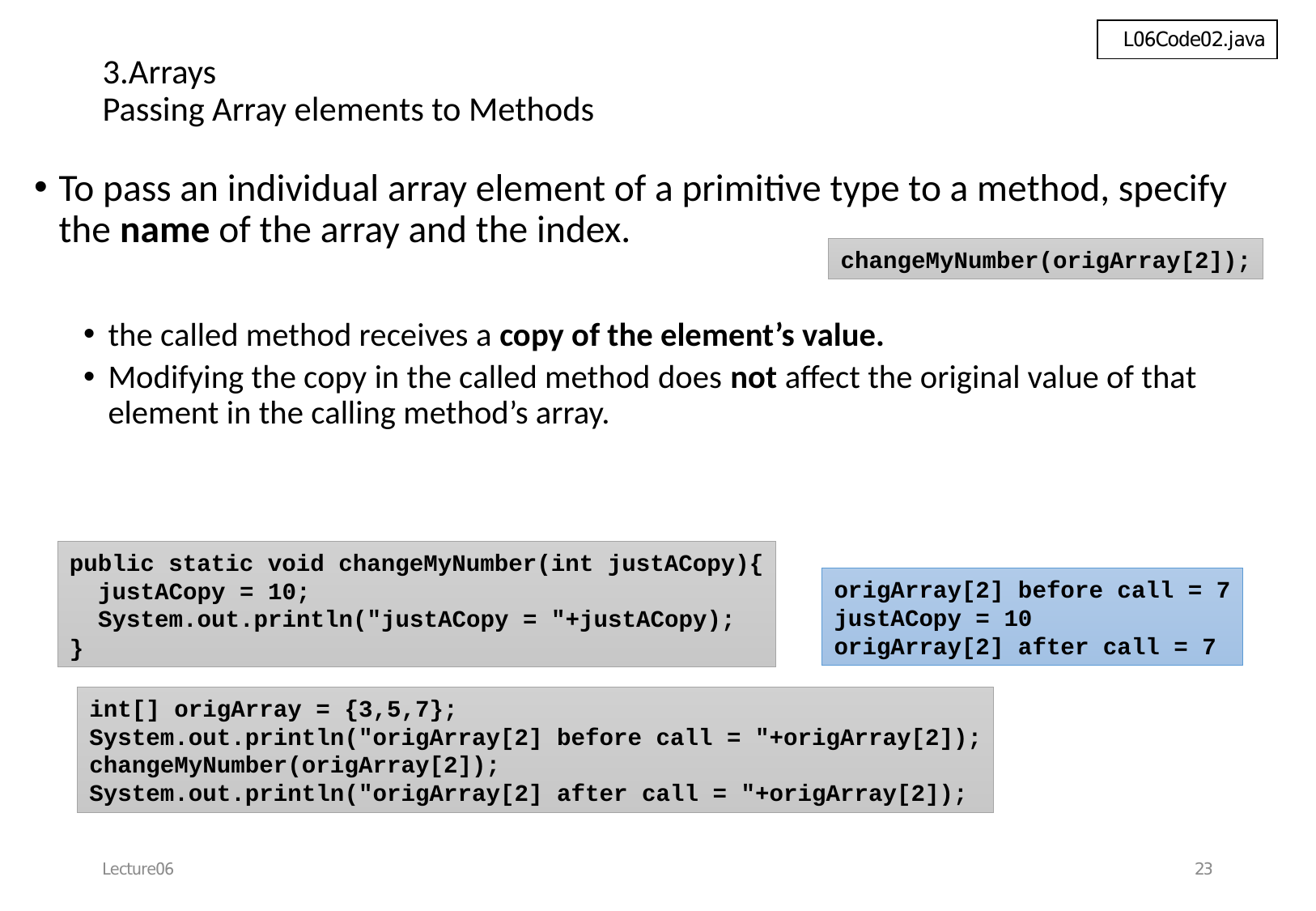

L06Code02.java
# 3.Arrays Passing Array elements to Methods
To pass an individual array element of a primitive type to a method, specify the name of the array and the index.

the called method receives a copy of the element’s value.
Modifying the copy in the called method does not affect the original value of that element in the calling method’s array.

changeMyNumber(origArray[2]);
public static void changeMyNumber(int justACopy){
  justACopy = 10;
  System.out.println("justACopy = "+justACopy);
}
origArray[2] before call = 7
justACopy = 10
origArray[2] after call = 7
int[] origArray = {3,5,7};
System.out.println("origArray[2] before call = "+origArray[2]);
changeMyNumber(origArray[2]);
System.out.println("origArray[2] after call = "+origArray[2]);
Lecture06
23